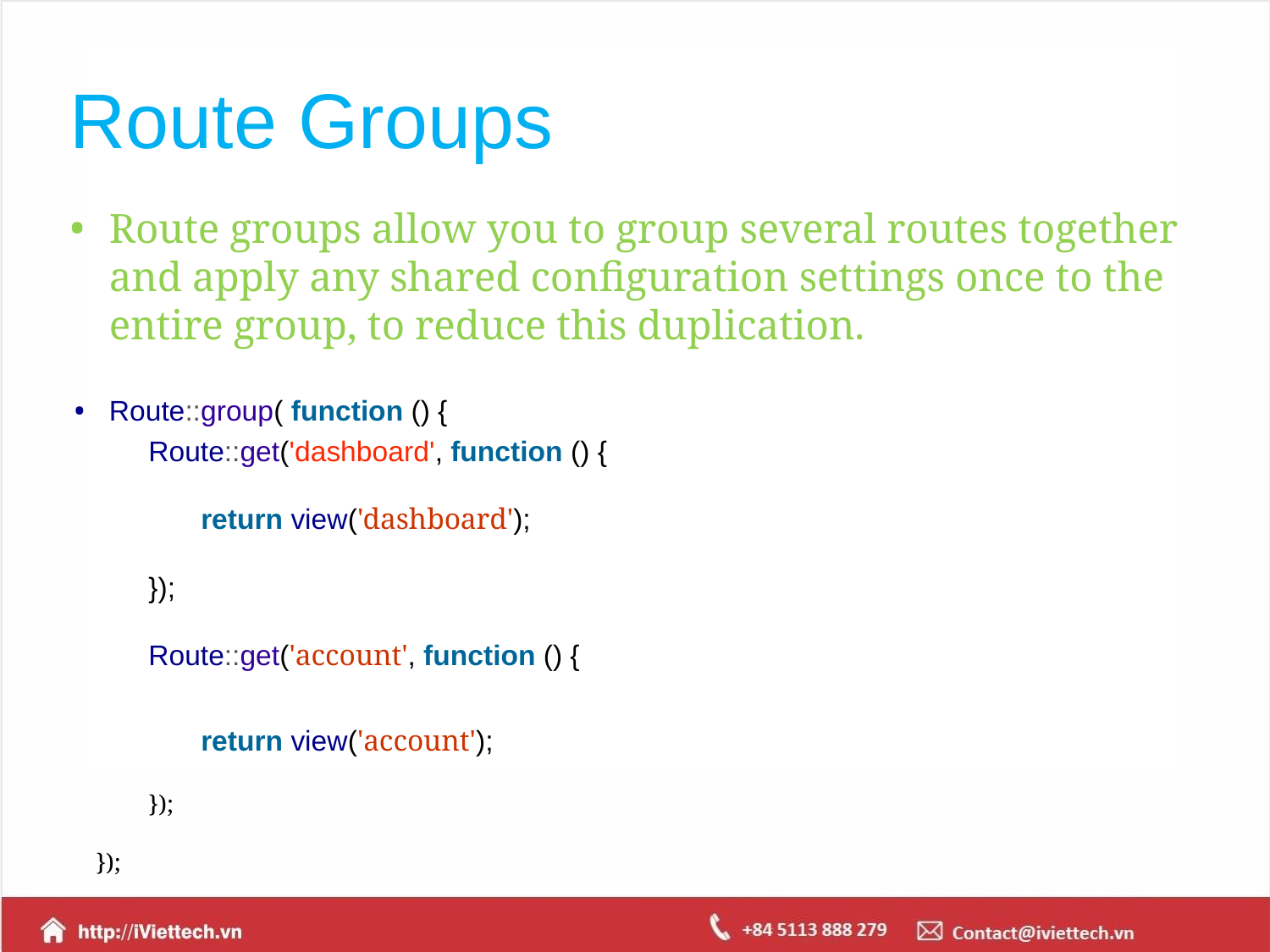

# Route Groups
Route groups allow you to group several routes together and apply any shared configuration settings once to the entire group, to reduce this duplication.

Route::group( function () {
Route::get('dashboard', function () {
return view('dashboard');
});
Route::get('account', function () {
return view('account');
});
});